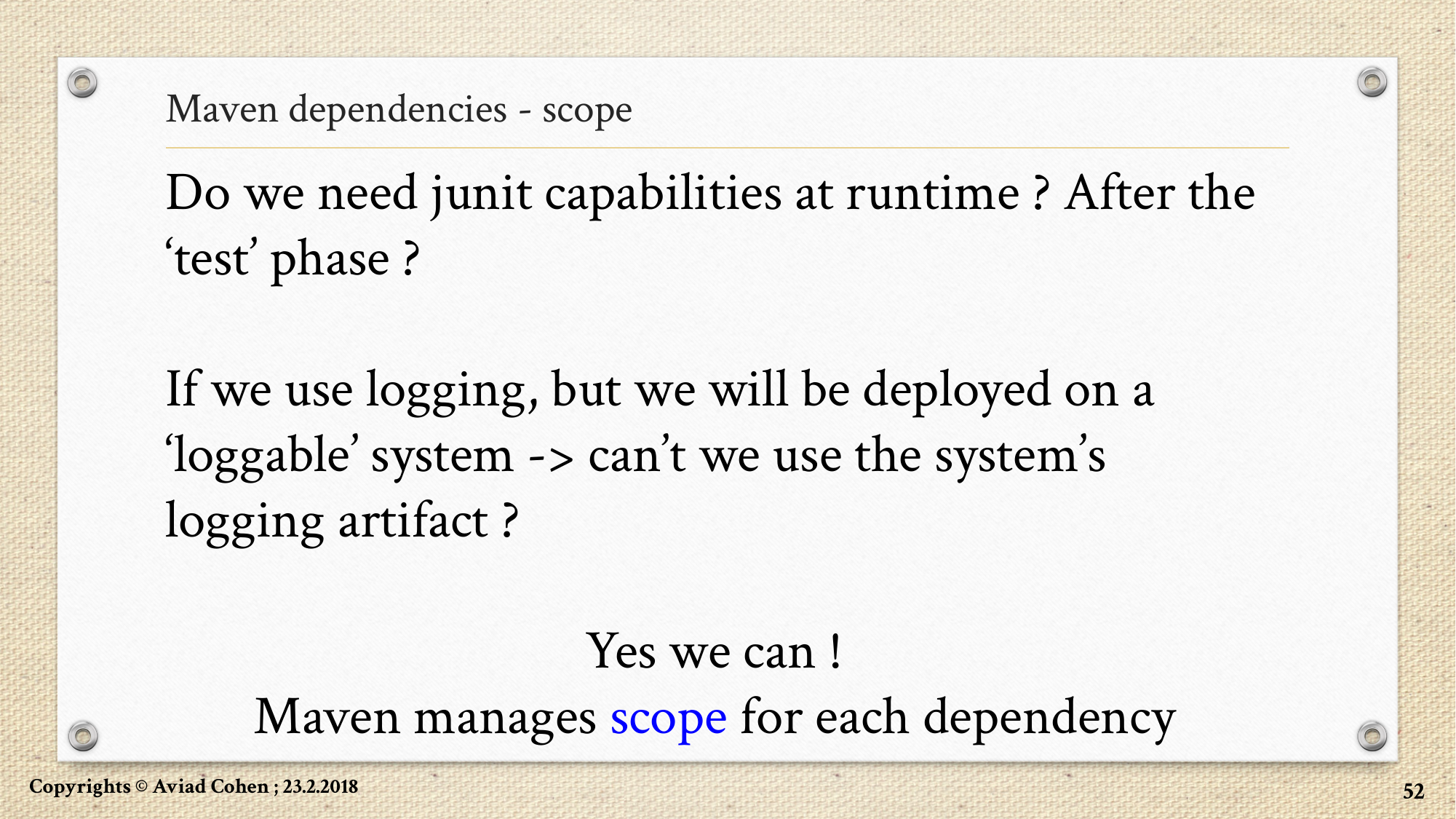

# Maven dependencies - scope
Do we need junit capabilities at runtime ? After the ‘test’ phase ?

If we use logging, but we will be deployed on a ‘loggable’ system -> can’t we use the system’s logging artifact ?

Yes we can !
Maven manages scope for each dependency
Copyrights © Aviad Cohen ; 23.2.2018
52